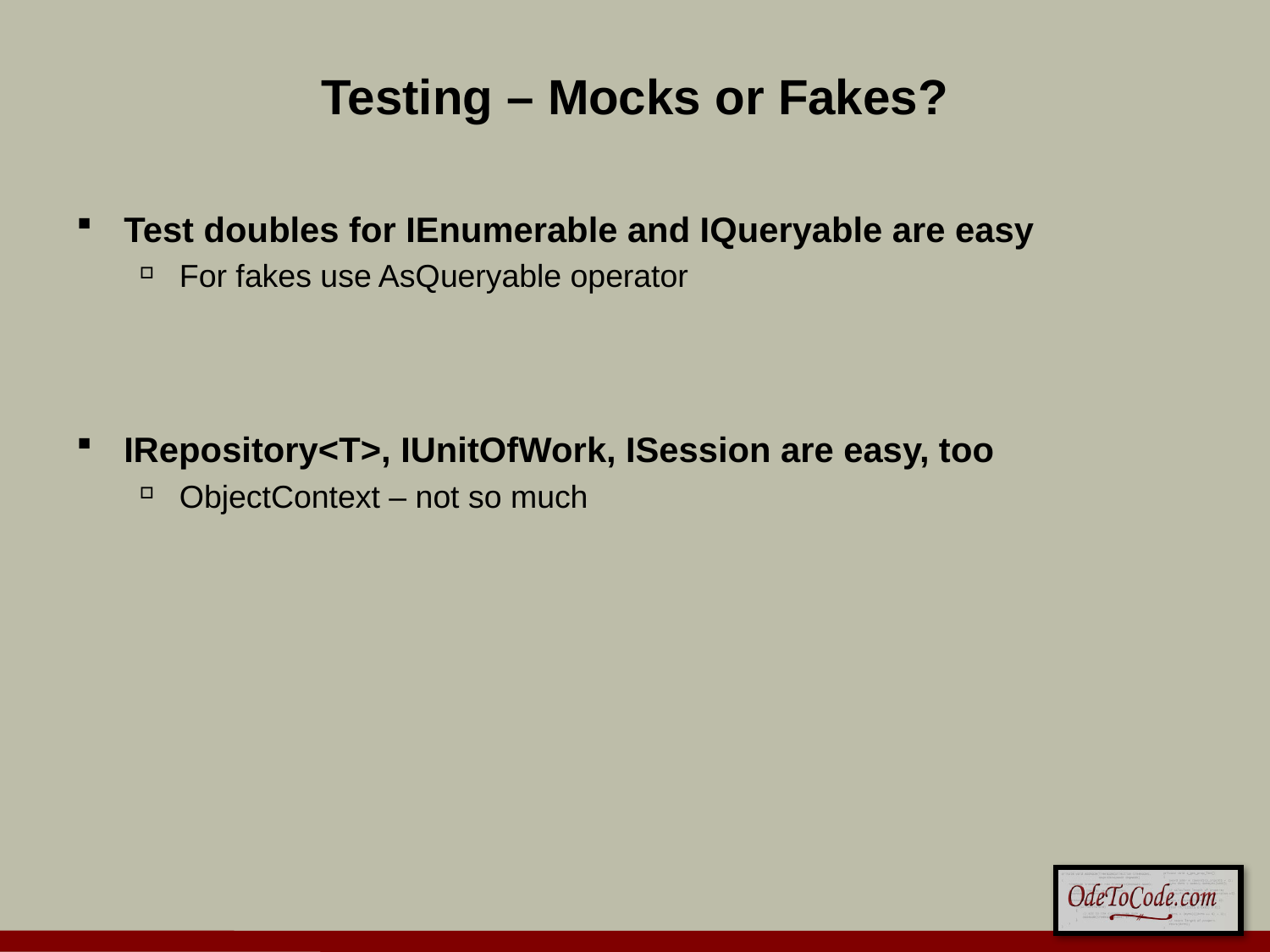

# Testing – Mocks or Fakes?
Test doubles for IEnumerable and IQueryable are easy
For fakes use AsQueryable operator

IRepository<T>, IUnitOfWork, ISession are easy, too
ObjectContext – not so much